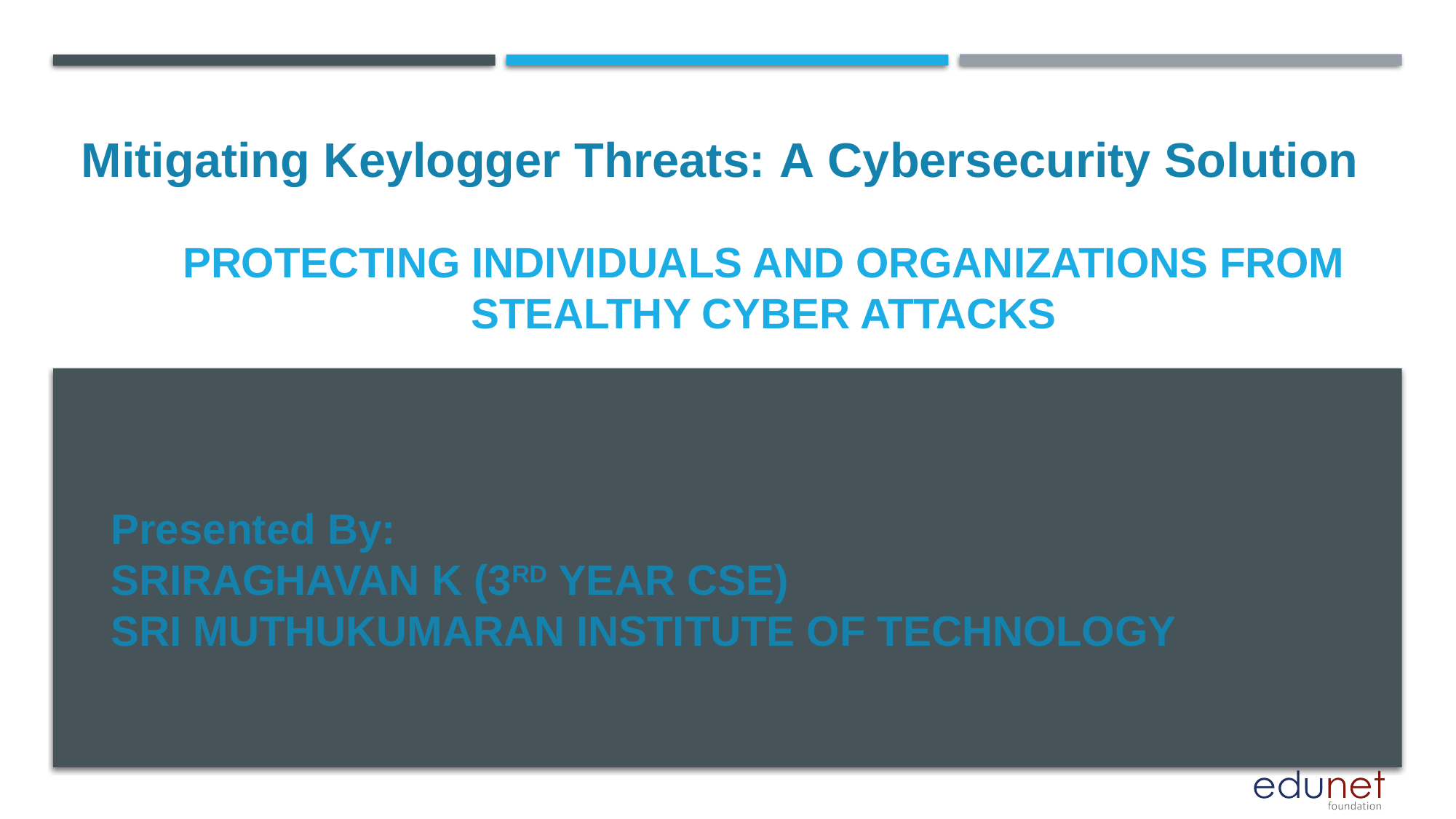

Mitigating Keylogger Threats: A Cybersecurity Solution
# Protecting Individuals and Organizations from Stealthy Cyber Attacks
Presented By:
SRIRAGHAVAN K (3RD YEAR CSE)
SRI MUTHUKUMARAN INSTITUTE OF TECHNOLOGY